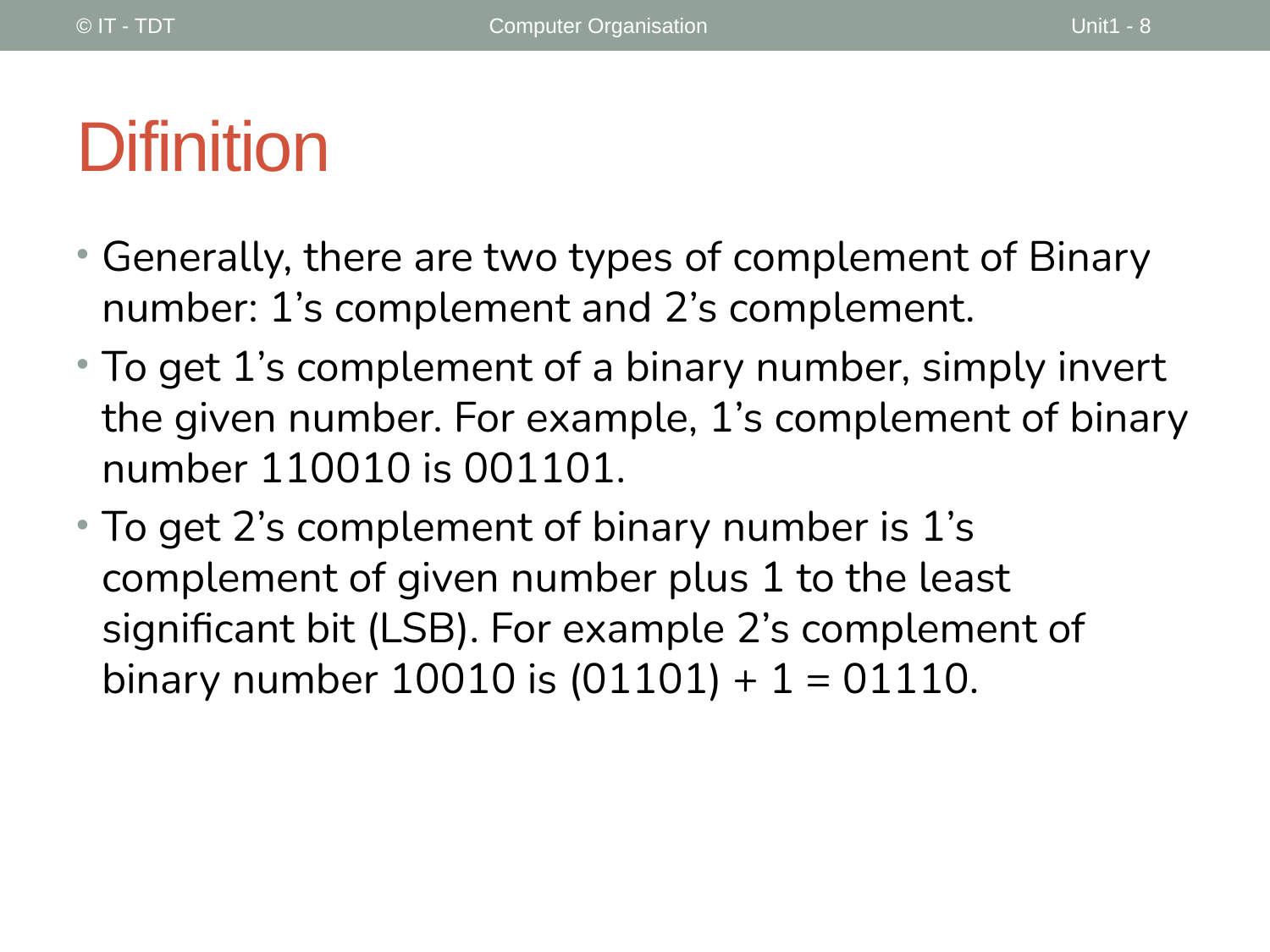

© IT - TDT
Computer Organisation
Unit1 - 8
# Difinition
Generally, there are two types of complement of Binary number: 1’s complement and 2’s complement.
To get 1’s complement of a binary number, simply invert the given number. For example, 1’s complement of binary number 110010 is 001101.
To get 2’s complement of binary number is 1’s complement of given number plus 1 to the least significant bit (LSB). For example 2’s complement of binary number 10010 is (01101) + 1 = 01110.